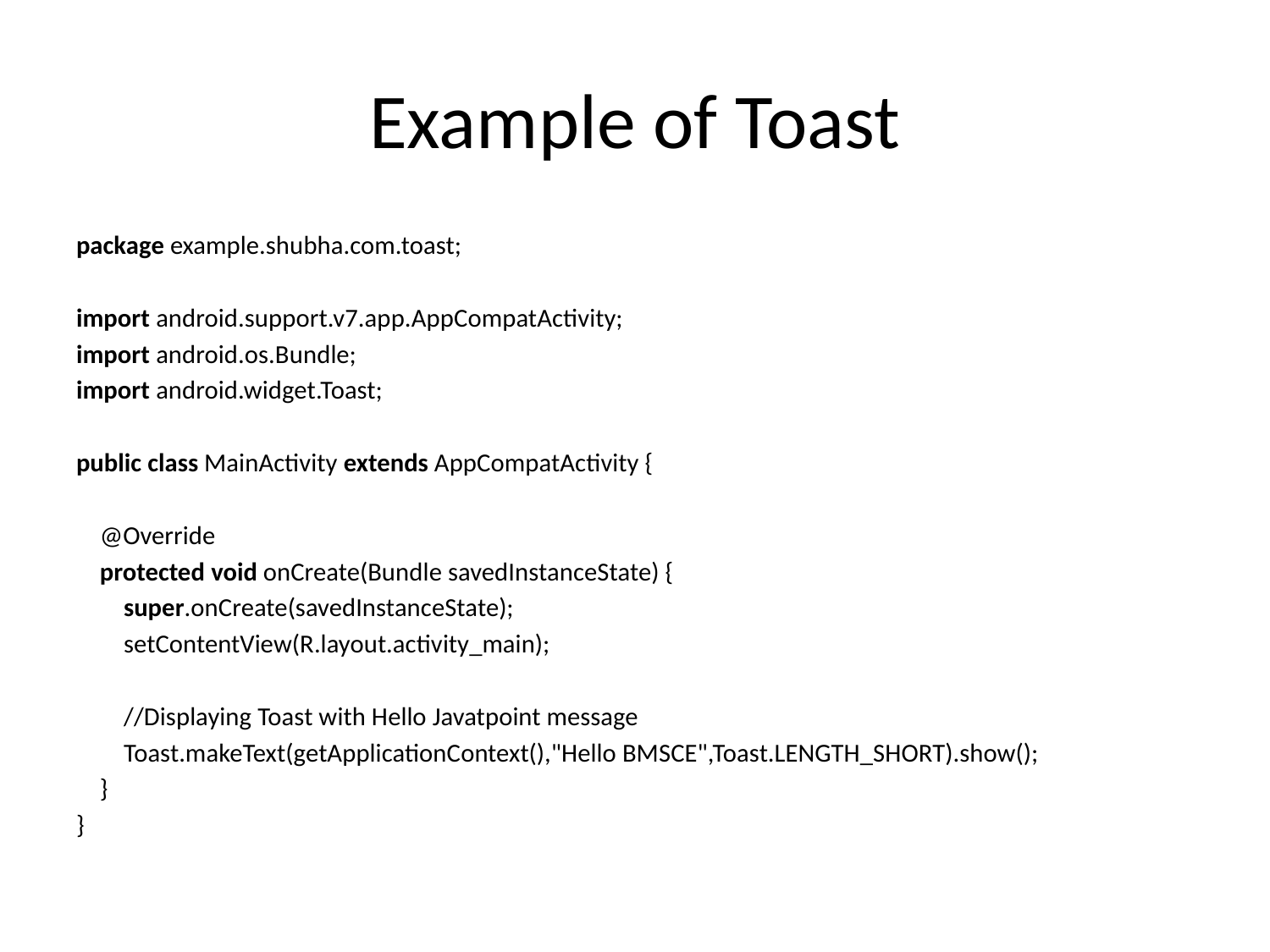

# Example of Toast
package example.shubha.com.toast;

import android.support.v7.app.AppCompatActivity;
import android.os.Bundle;
import android.widget.Toast;

public class MainActivity extends AppCompatActivity {

    @Override
    protected void onCreate(Bundle savedInstanceState) {
        super.onCreate(savedInstanceState);
        setContentView(R.layout.activity_main);

        //Displaying Toast with Hello Javatpoint message
        Toast.makeText(getApplicationContext(),"Hello BMSCE",Toast.LENGTH_SHORT).show();
    }
}